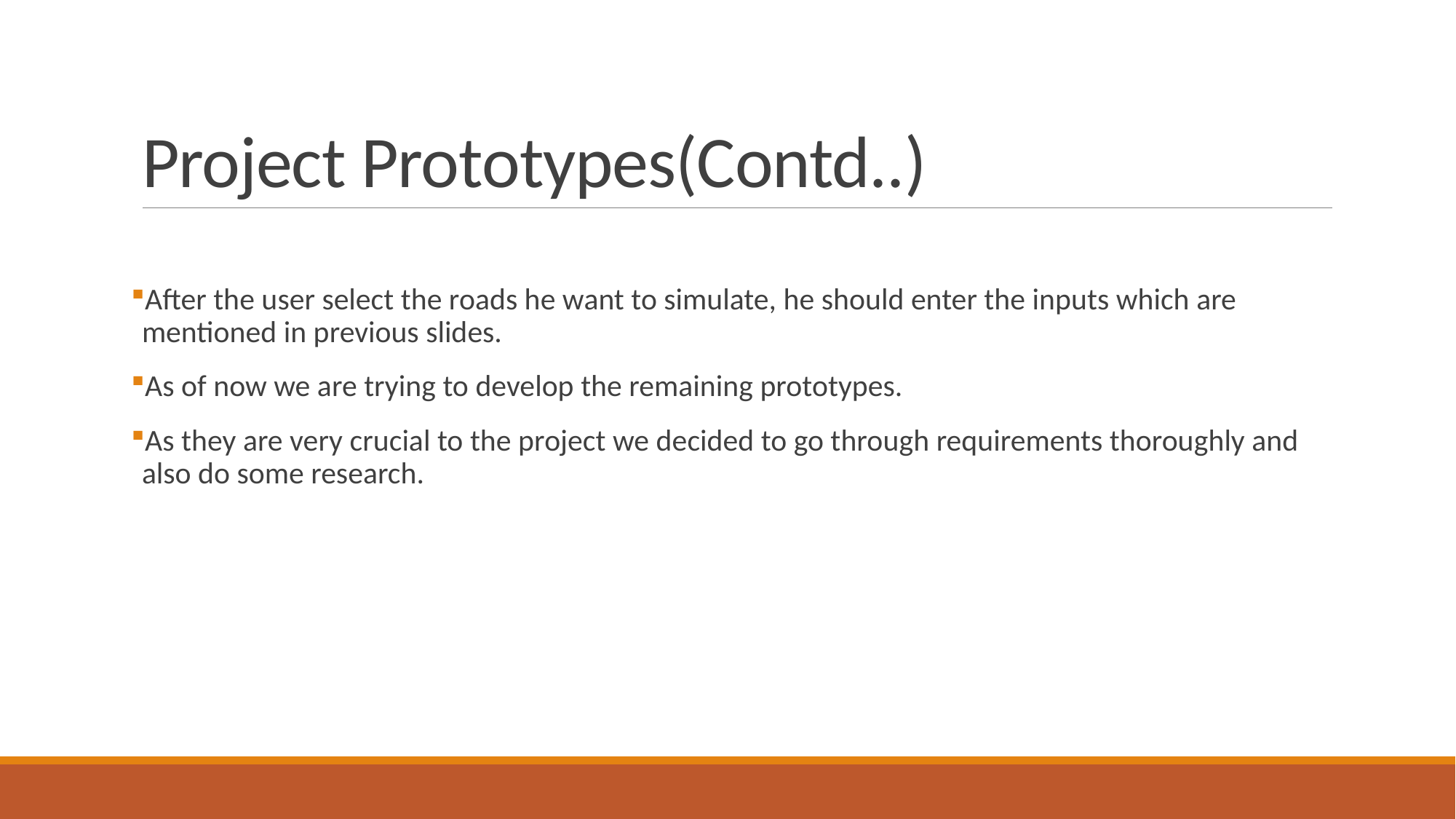

# Project Prototypes(Contd..)

After the user select the roads he want to simulate, he should enter the inputs which are mentioned in previous slides.
As of now we are trying to develop the remaining prototypes.
As they are very crucial to the project we decided to go through requirements thoroughly and also do some research.